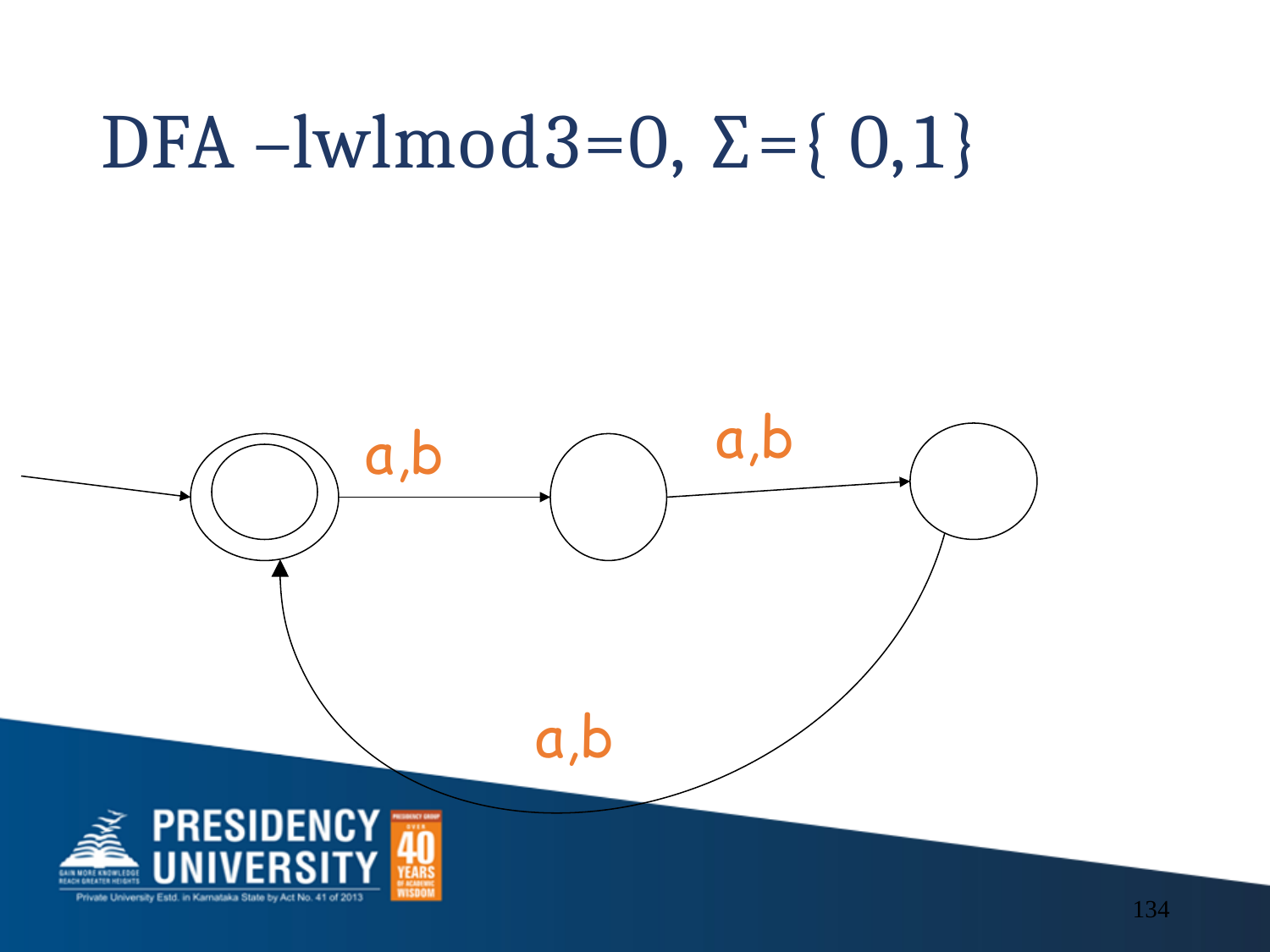

# DFA –lwlmod3=0, ∑={ 0,1}

a,b
a,b

a,b
134